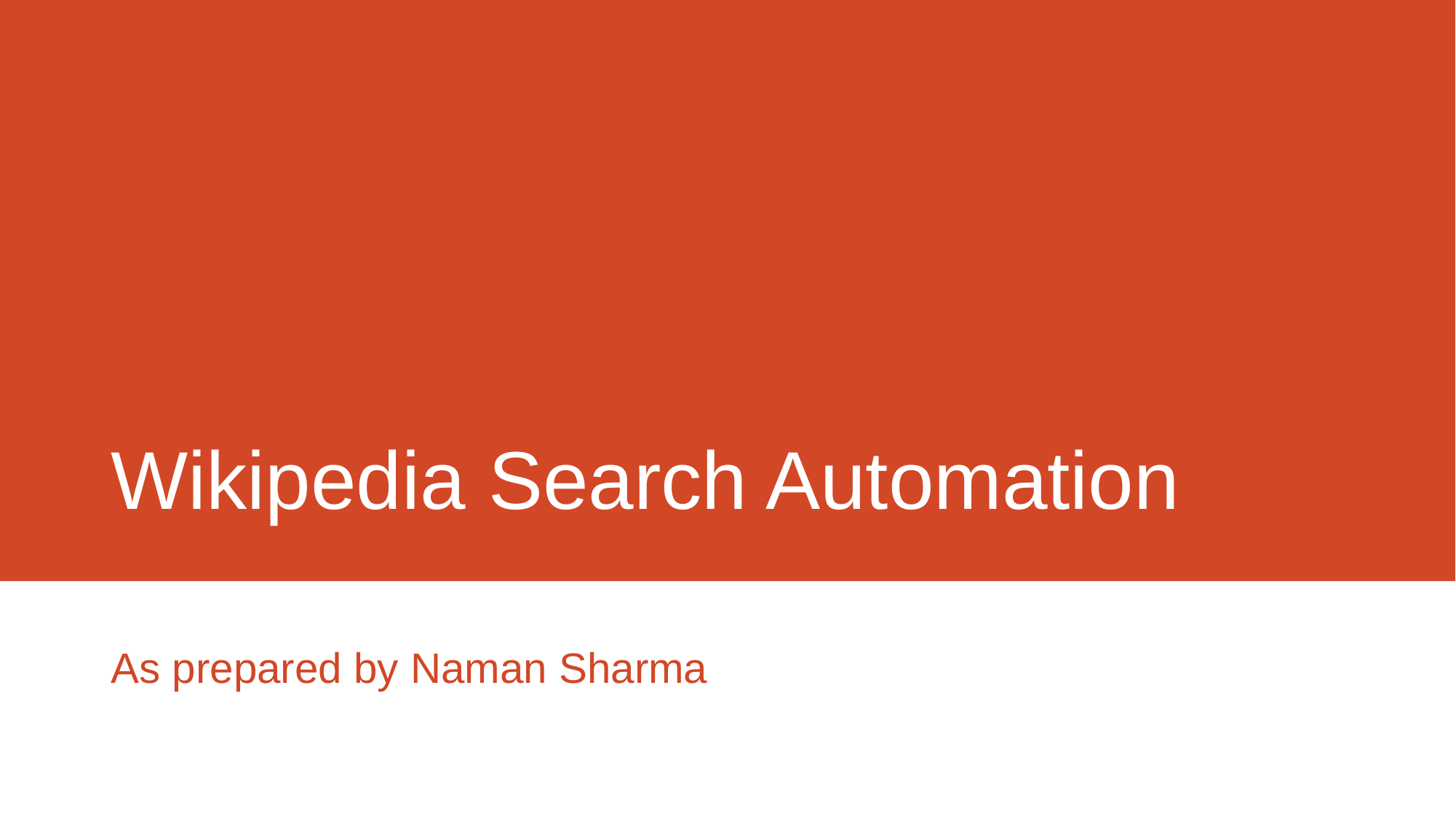

# Wikipedia Search Automation
As prepared by Naman Sharma